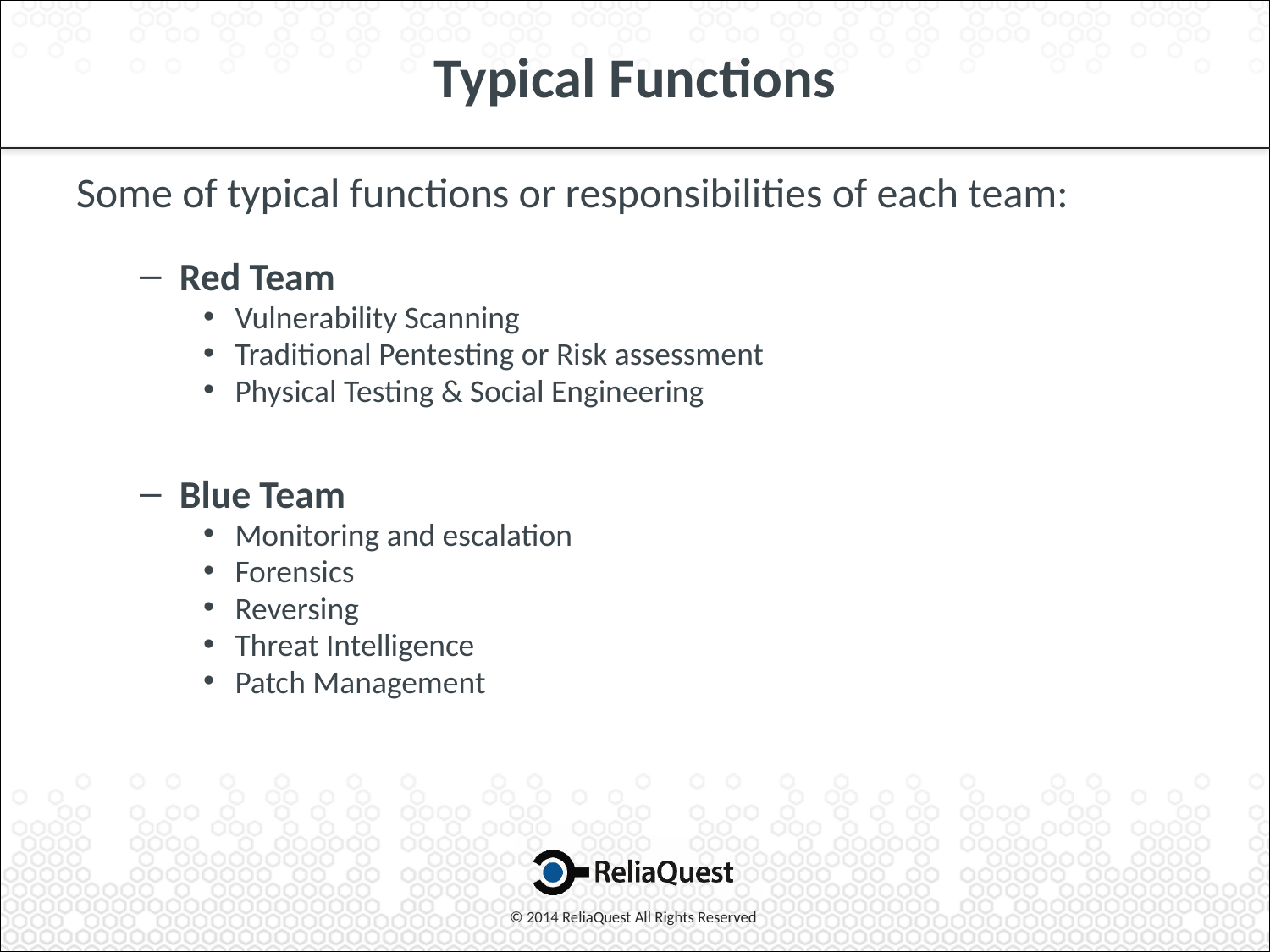

# Typical Functions
Some of typical functions or responsibilities of each team:

Red Team
Vulnerability Scanning
Traditional Pentesting or Risk assessment
Physical Testing & Social Engineering

Blue Team
Monitoring and escalation
Forensics
Reversing
Threat Intelligence
Patch Management